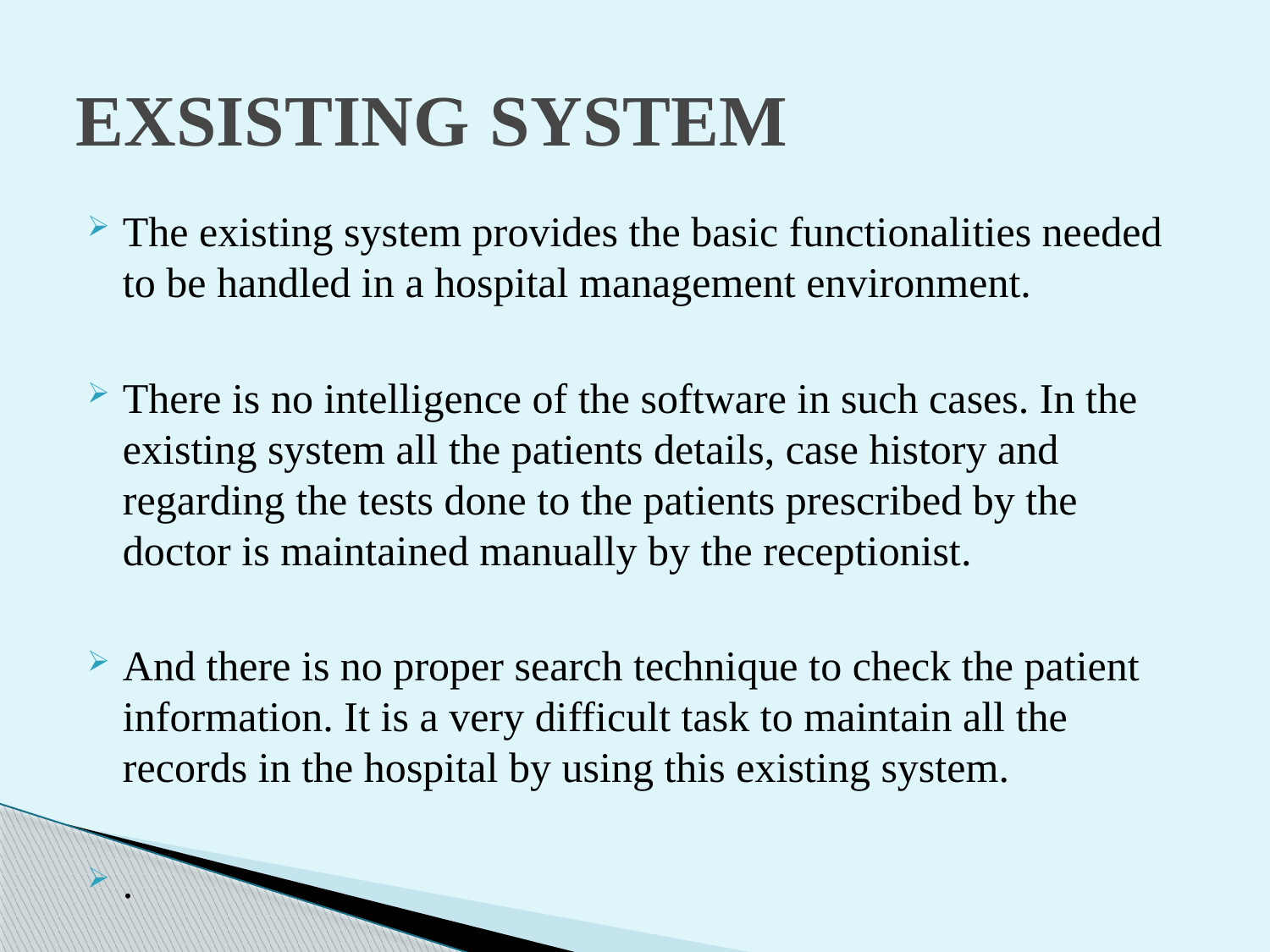

# EXSISTING SYSTEM
The existing system provides the basic functionalities needed to be handled in a hospital management environment.

There is no intelligence of the software in such cases. In the existing system all the patients details, case history and regarding the tests done to the patients prescribed by the doctor is maintained manually by the receptionist.

And there is no proper search technique to check the patient information. It is a very difficult task to maintain all the records in the hospital by using this existing system.

.